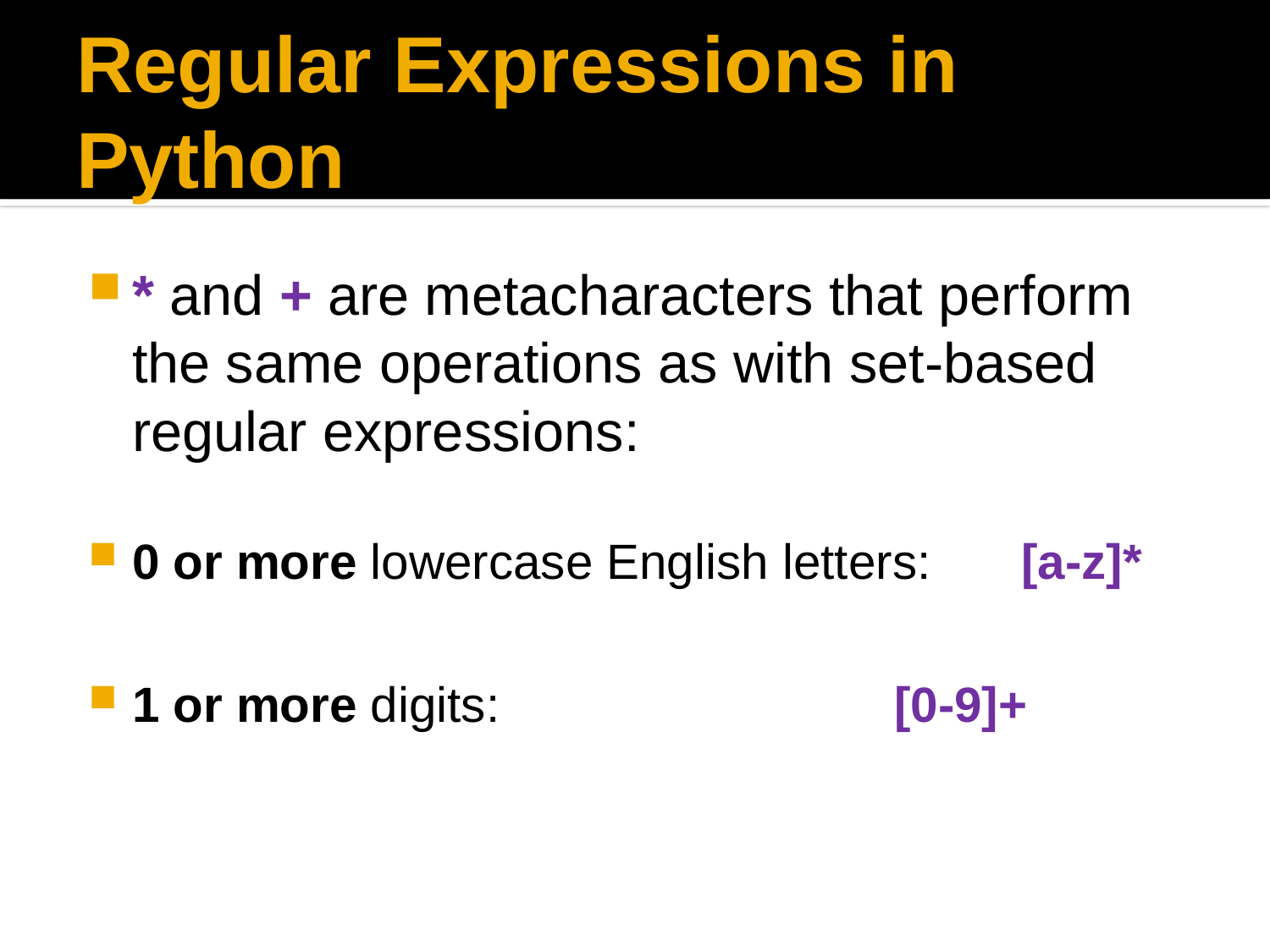

# Regular Expressions in Python
* and + are metacharacters that perform the same operations as with set-based regular expressions:

0 or more lowercase English letters:	[a-z]*

1 or more digits:		 		[0-9]+